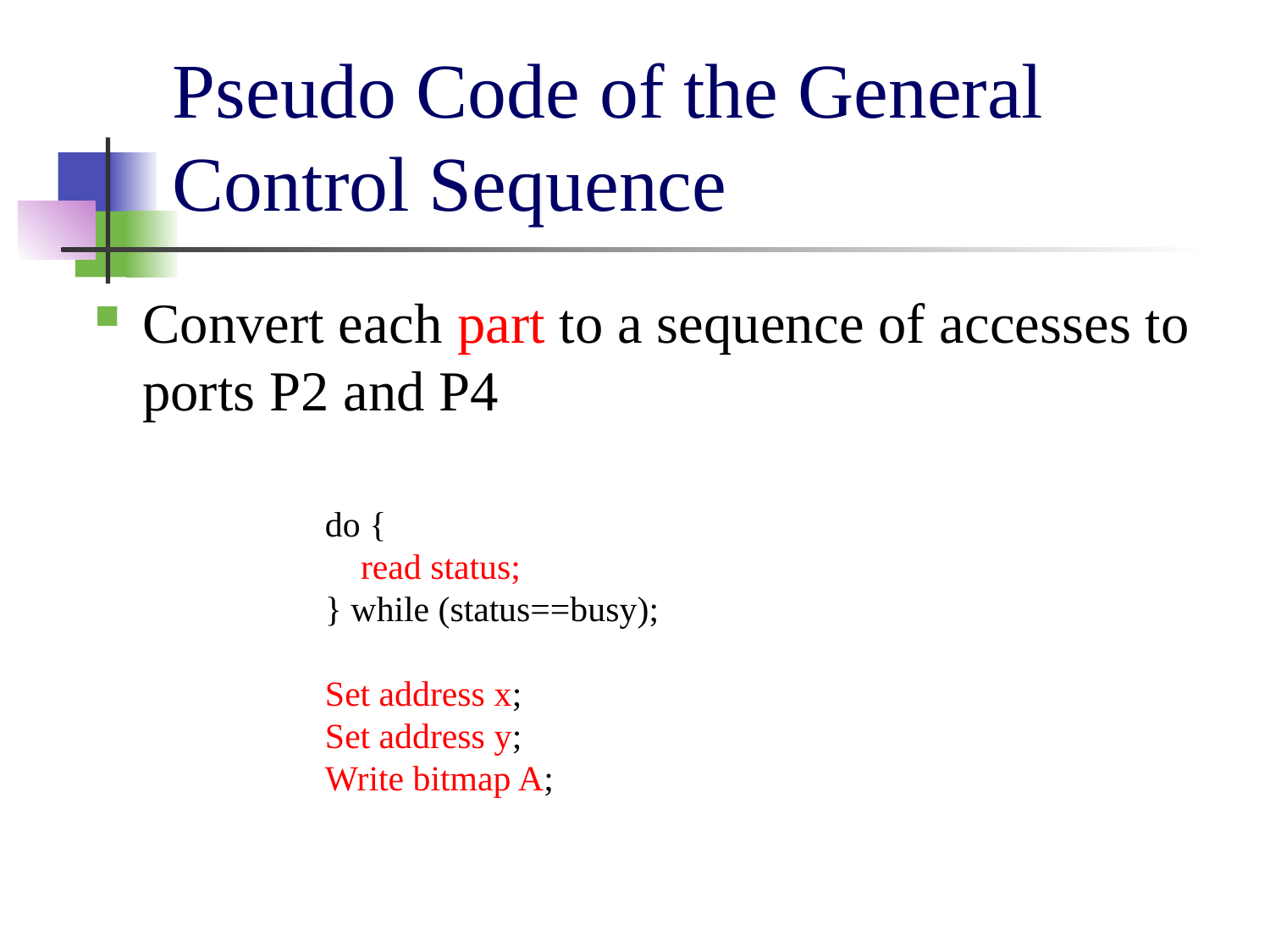

# Pseudo Code of the General Control Sequence
Convert each part to a sequence of accesses to ports P2 and P4
do {
    read status;
} while (status==busy);

Set address x;
Set address y;
Write bitmap A;